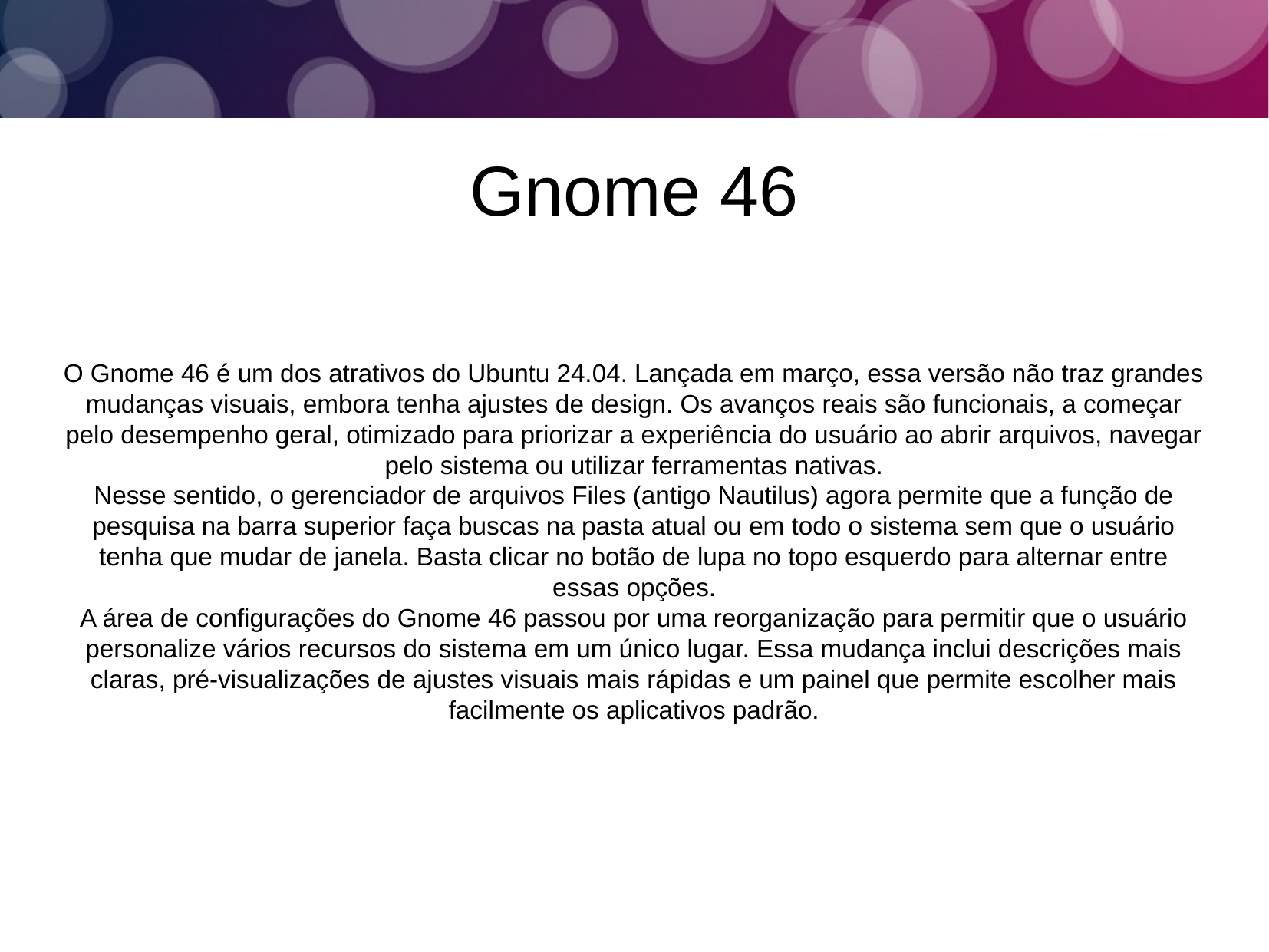

Gnome 46
O Gnome 46 é um dos atrativos do Ubuntu 24.04. Lançada em março, essa versão não traz grandes mudanças visuais, embora tenha ajustes de design. Os avanços reais são funcionais, a começar pelo desempenho geral, otimizado para priorizar a experiência do usuário ao abrir arquivos, navegar pelo sistema ou utilizar ferramentas nativas.
Nesse sentido, o gerenciador de arquivos Files (antigo Nautilus) agora permite que a função de pesquisa na barra superior faça buscas na pasta atual ou em todo o sistema sem que o usuário tenha que mudar de janela. Basta clicar no botão de lupa no topo esquerdo para alternar entre essas opções.
A área de configurações do Gnome 46 passou por uma reorganização para permitir que o usuário personalize vários recursos do sistema em um único lugar. Essa mudança inclui descrições mais claras, pré-visualizações de ajustes visuais mais rápidas e um painel que permite escolher mais facilmente os aplicativos padrão.